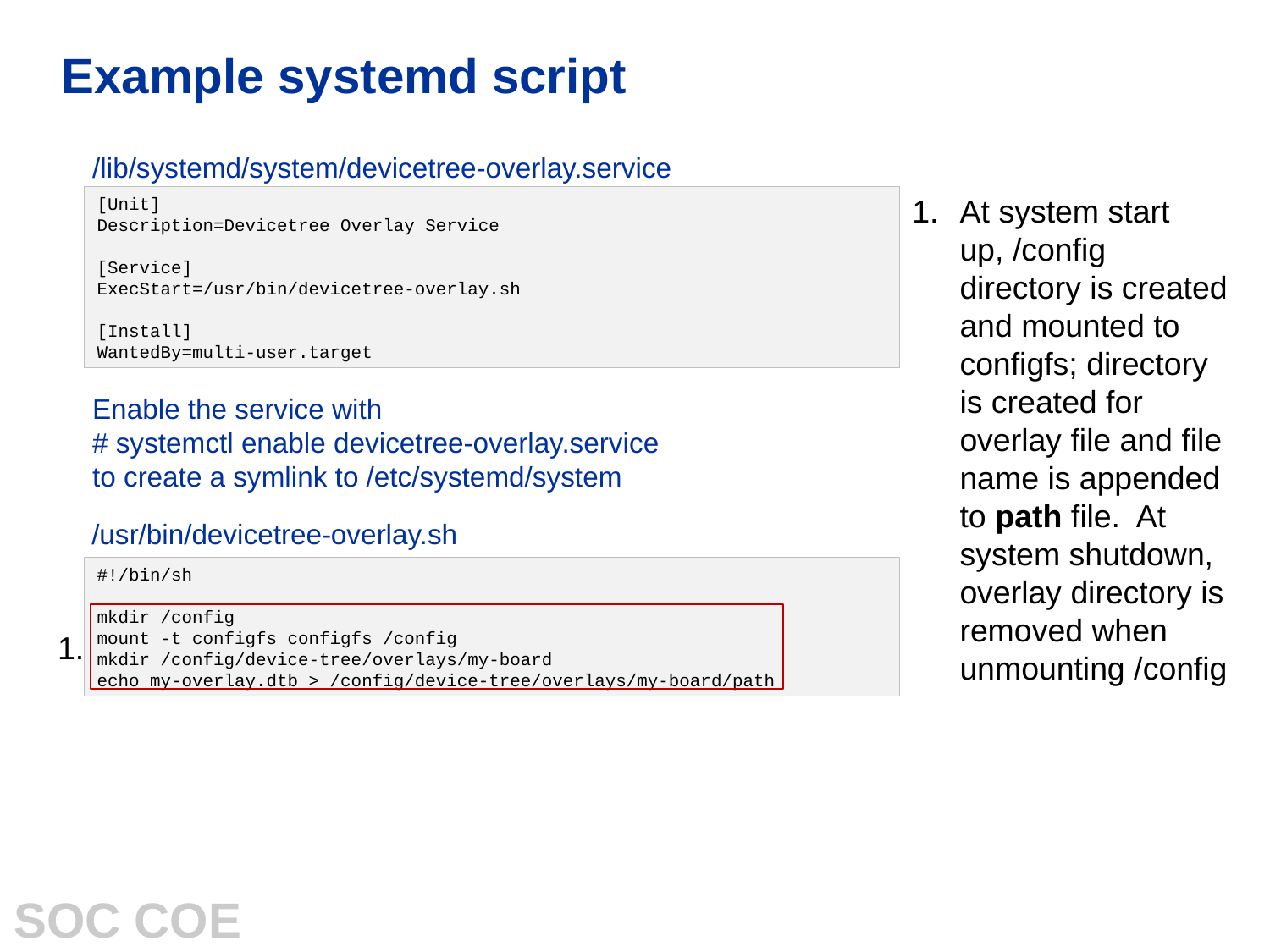

# Example systemd script
/lib/systemd/system/devicetree-overlay.service
At system start up, /config directory is created and mounted to configfs; directory is created for overlay file and file name is appended to path file.  At system shutdown, overlay directory is removed when unmounting /config
[Unit]
Description=Devicetree Overlay Service

[Service]
ExecStart=/usr/bin/devicetree-overlay.sh

[Install]
WantedBy=multi-user.target
Enable the service with
# systemctl enable devicetree-overlay.service
to create a symlink to /etc/systemd/system
/usr/bin/devicetree-overlay.sh
#!/bin/sh

mkdir /config
mount -t configfs configfs /config
mkdir /config/device-tree/overlays/my-board
echo my-overlay.dtb > /config/device-tree/overlays/my-board/path

1.